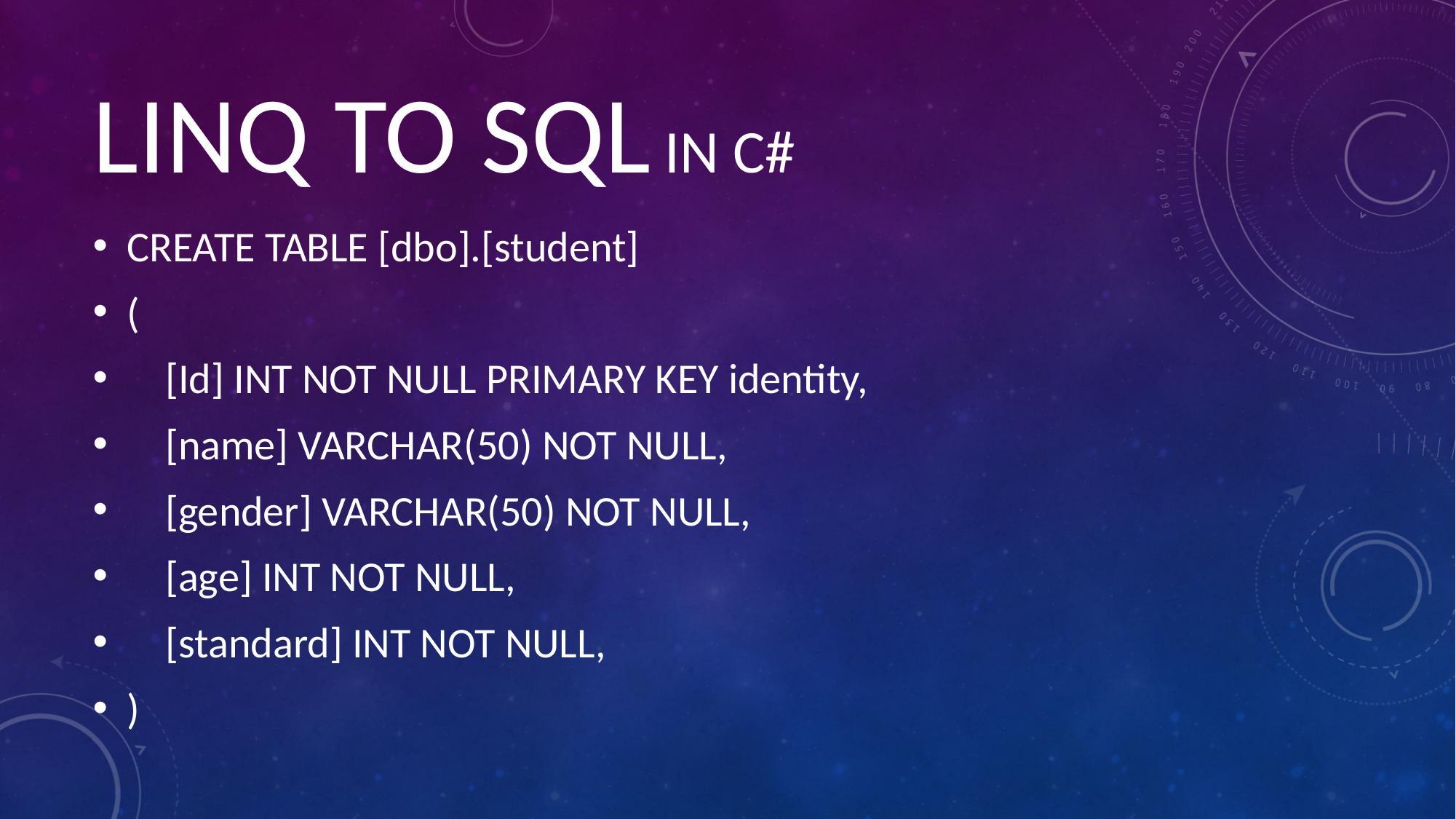

# LINQ to sql IN C#
CREATE TABLE [dbo].[student]
(
    [Id] INT NOT NULL PRIMARY KEY identity,
    [name] VARCHAR(50) NOT NULL,
    [gender] VARCHAR(50) NOT NULL,
    [age] INT NOT NULL,
    [standard] INT NOT NULL,
)